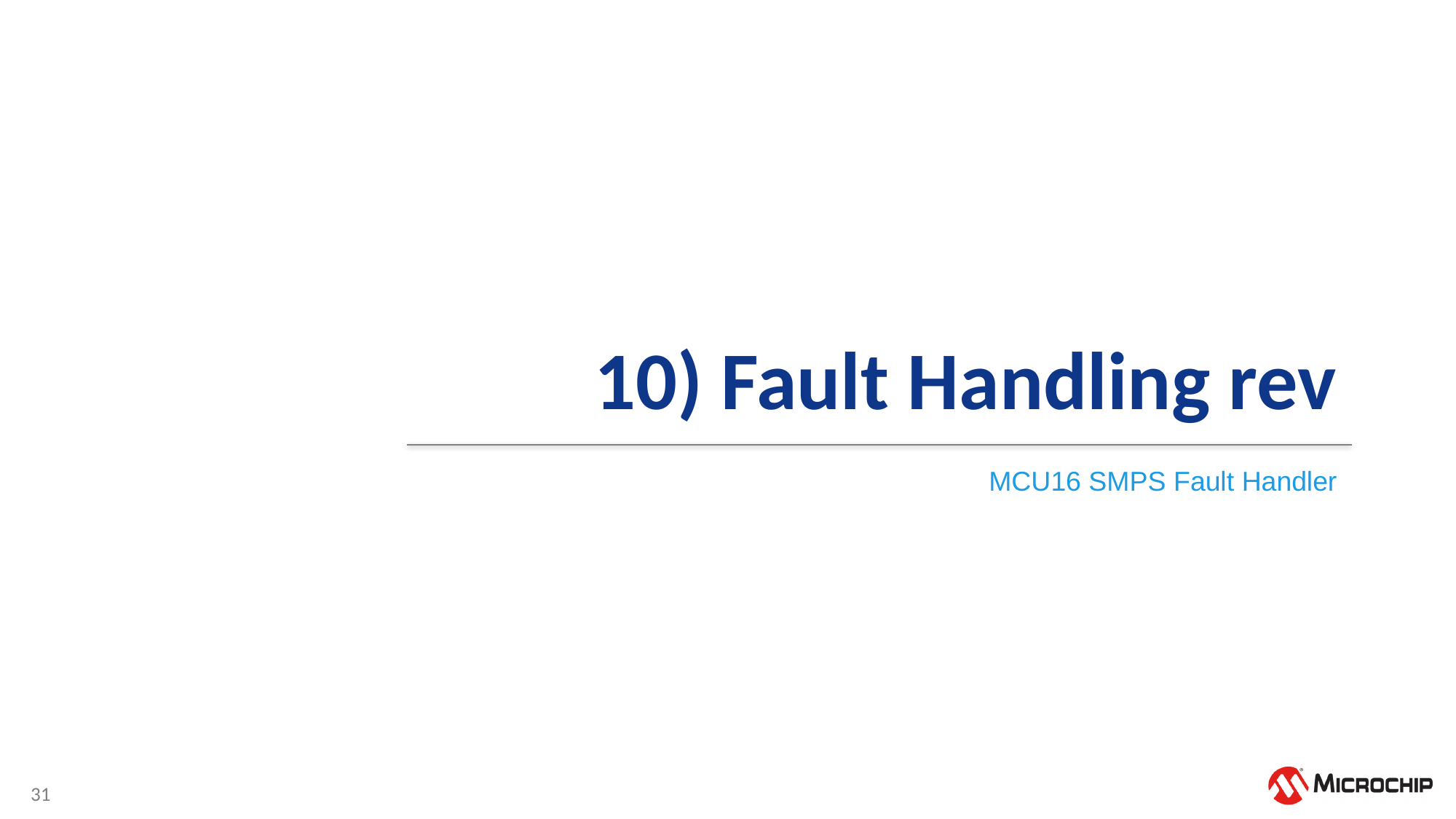

# 10) Fault Handling rev
MCU16 SMPS Fault Handler